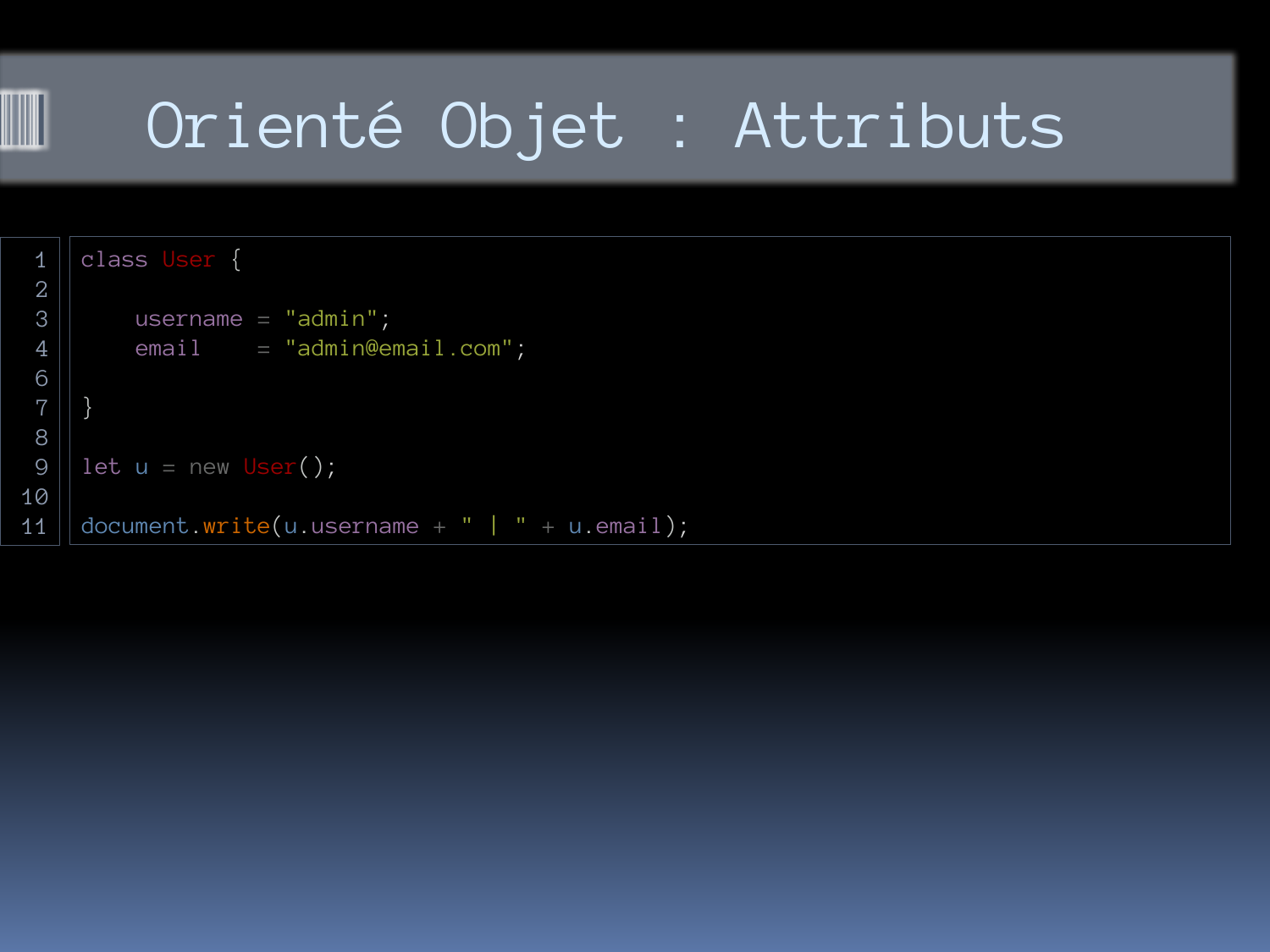

# Orienté Objet : Attributs
class User {

    username = "admin";
    email    = "admin@email.com";

}

let u = new User();

document.write(u.username + " | " + u.email);
1
2
3
4
6
7
8
9
10
11